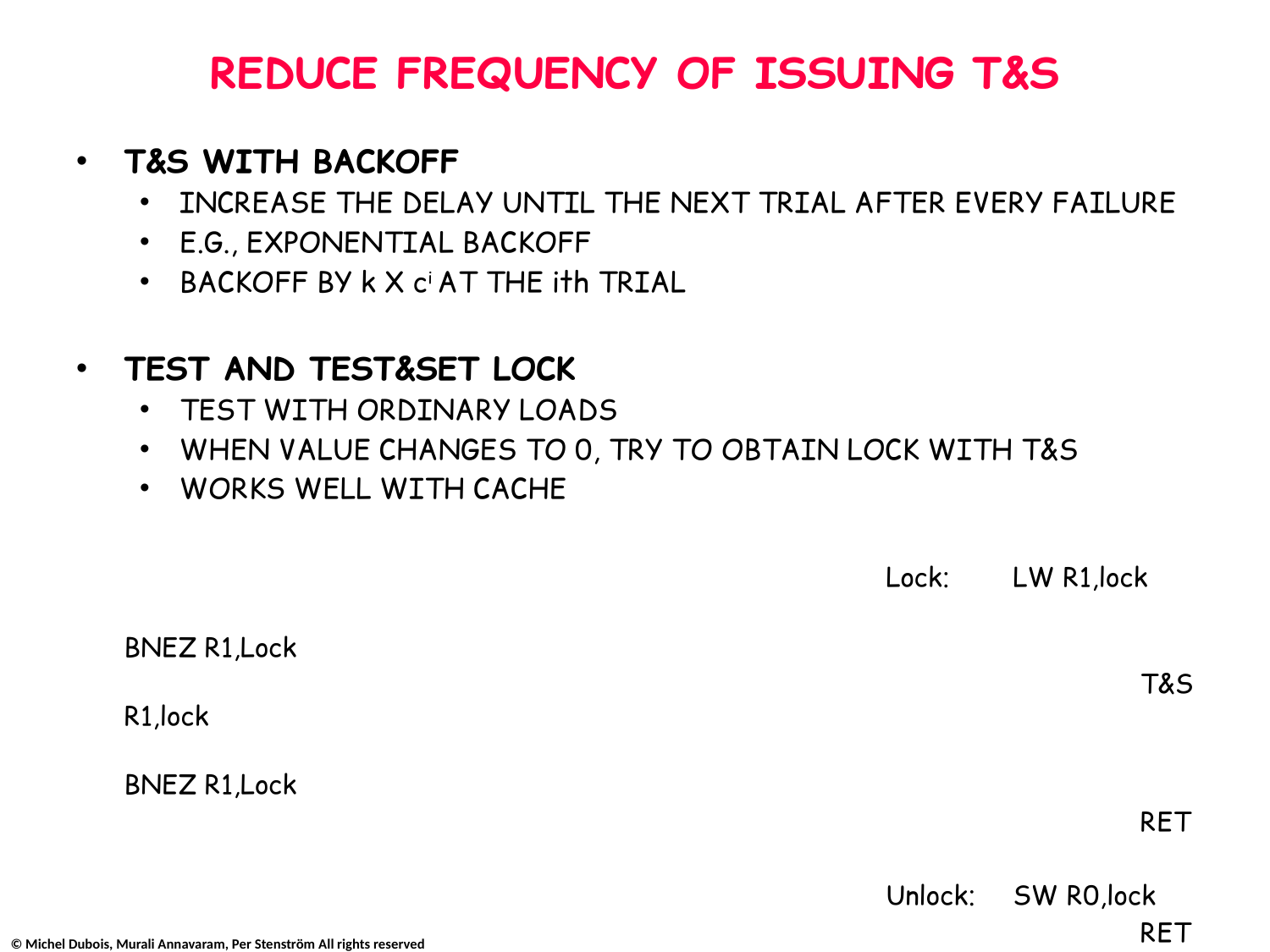

# REDUCE FREQUENCY OF ISSUING T&S
T&S WITH BACKOFF
INCREASE THE DELAY UNTIL THE NEXT TRIAL AFTER EVERY FAILURE
E.G., EXPONENTIAL BACKOFF
BACKOFF BY k X ci AT THE ith TRIAL

TEST AND TEST&SET LOCK
TEST WITH ORDINARY LOADS
WHEN VALUE CHANGES TO 0, TRY TO OBTAIN LOCK WITH T&S
WORKS WELL WITH CACHE

							Lock:	LW R1,lock
									BNEZ R1,Lock
									T&S R1,lock
									BNEZ R1,Lock
									RET

							Unlock:	SW R0,lock
									RET